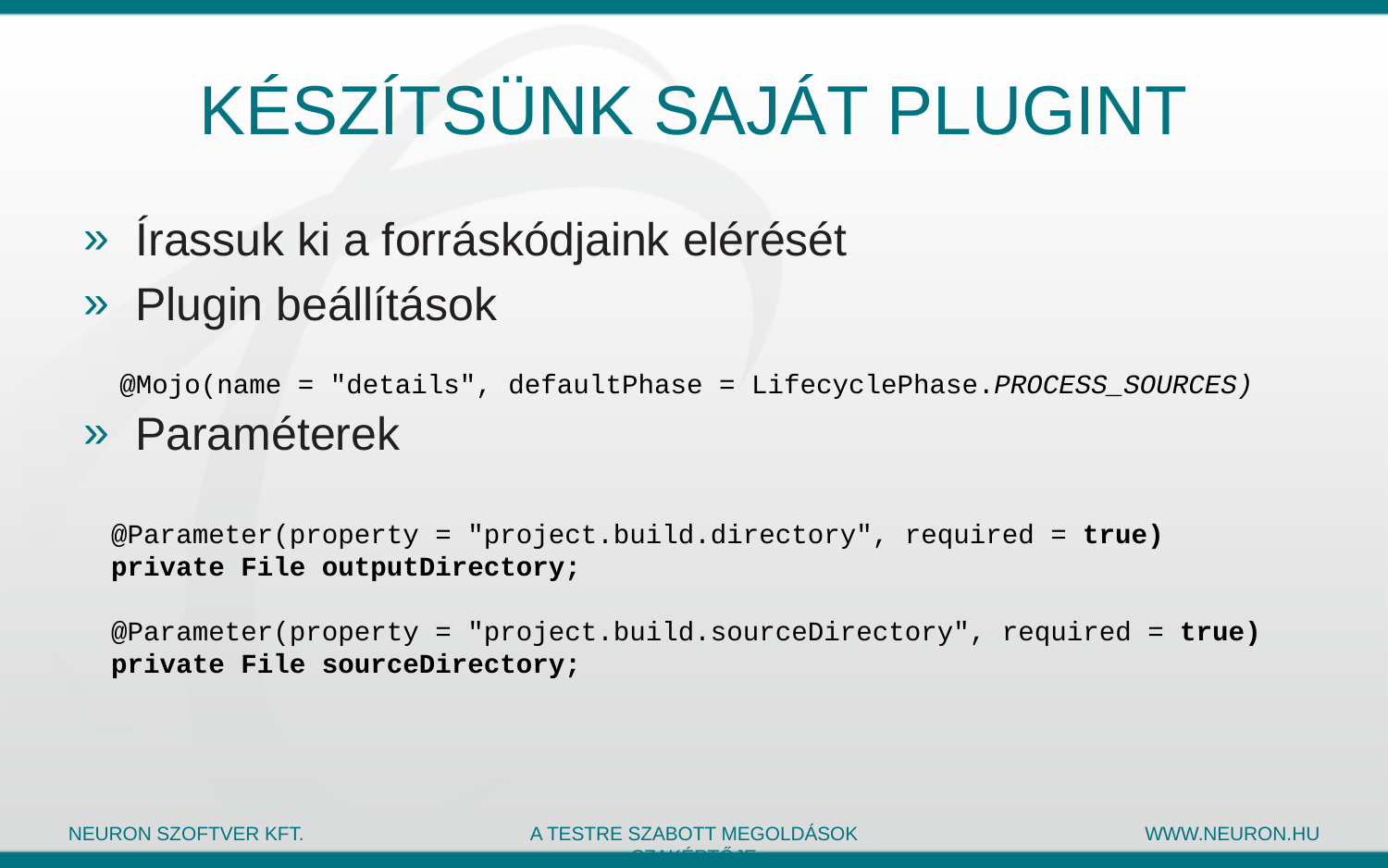

# Készítsünk saját plugint
Írassuk ki a forráskódjaink elérését
Plugin beállítások

Paraméterek
@Mojo(name = "details", defaultPhase = LifecyclePhase.PROCESS_SOURCES)
@Parameter(property = "project.build.directory", required = true)
private File outputDirectory;

@Parameter(property = "project.build.sourceDirectory", required = true)
private File sourceDirectory;